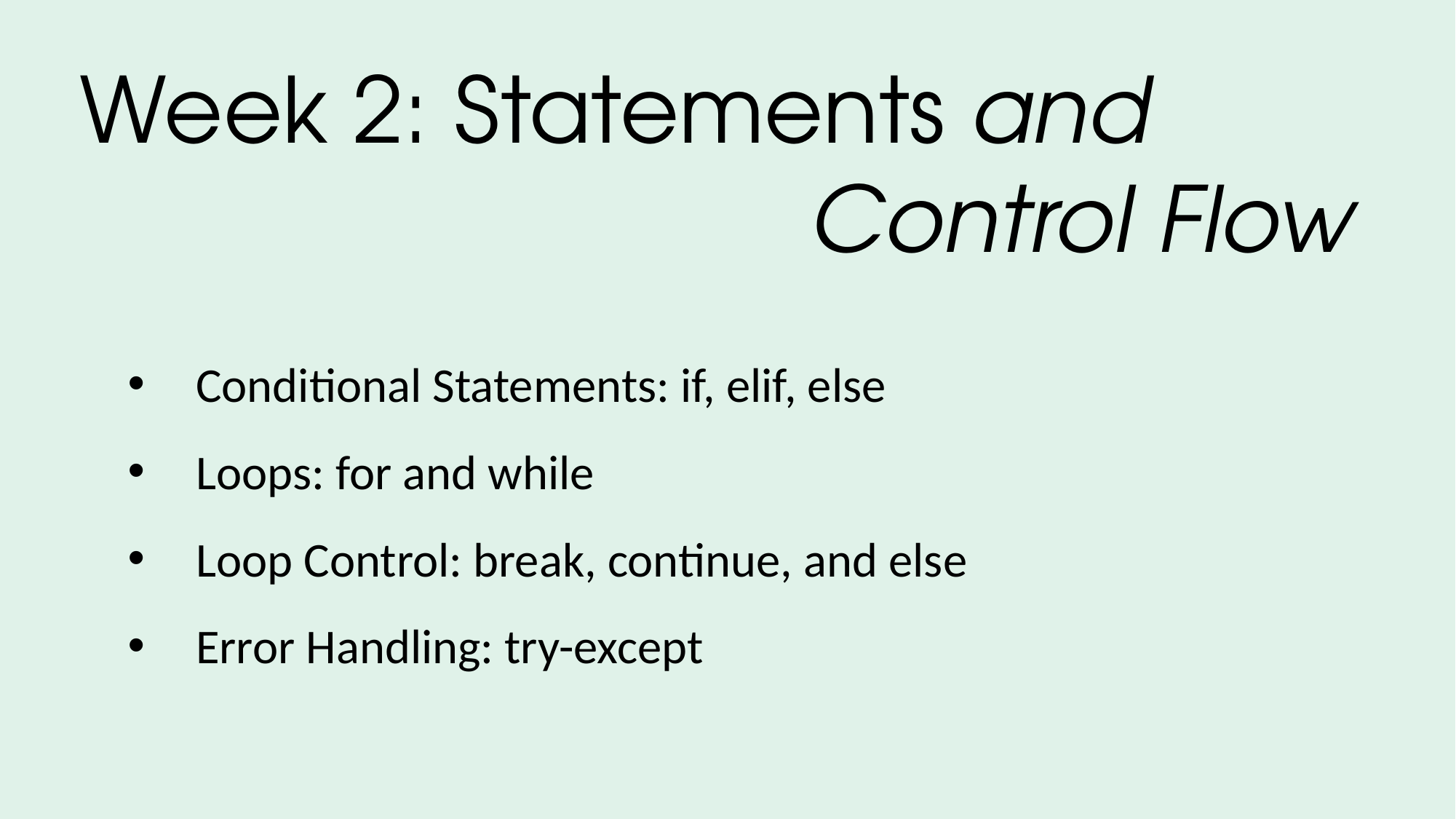

Week 2: Statements and
						   Control Flow
Conditional Statements: if, elif, else
Loops: for and while
Loop Control: break, continue, and else
Error Handling: try-except